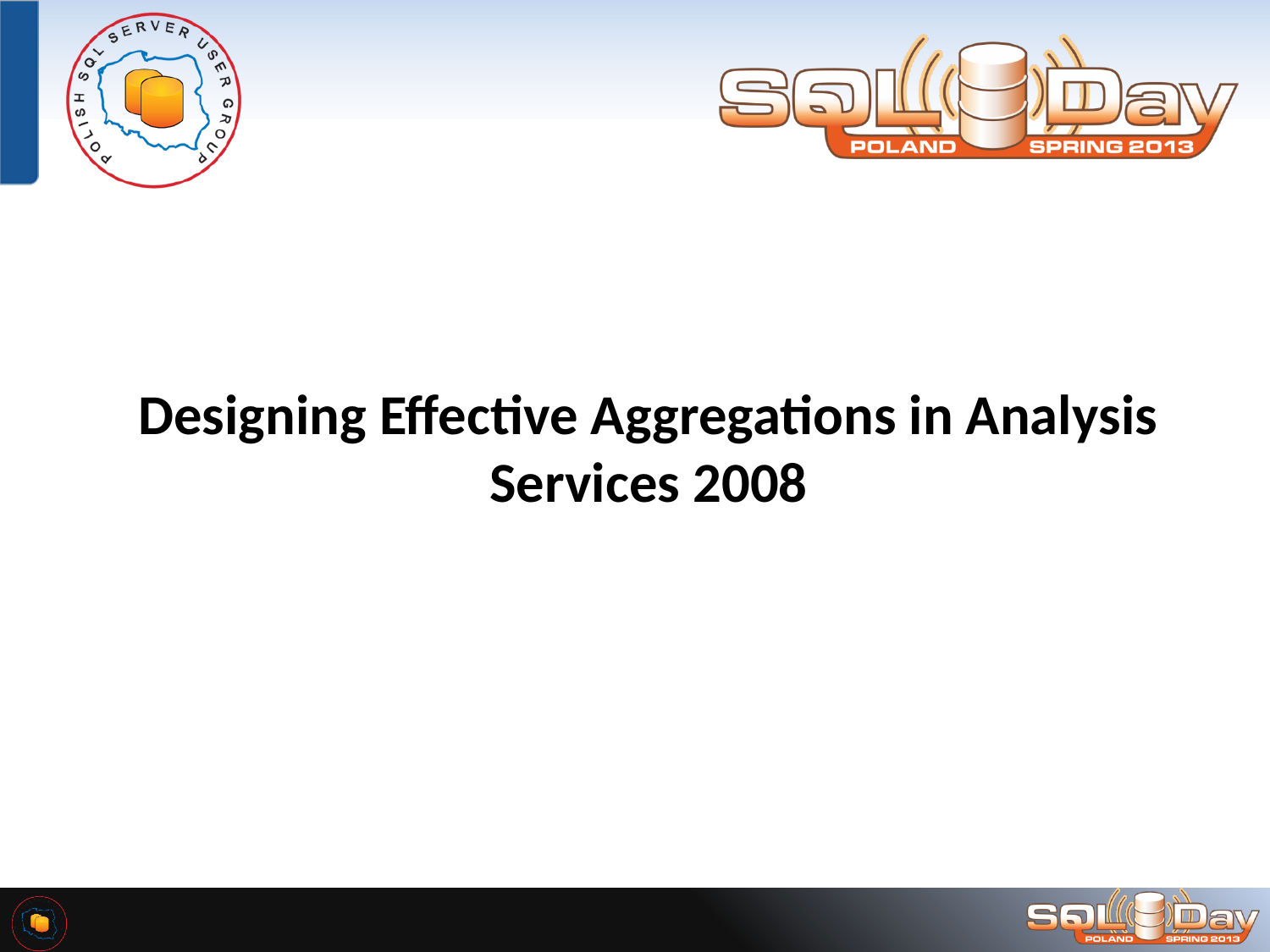

# Designing Effective Aggregations in Analysis Services 2008